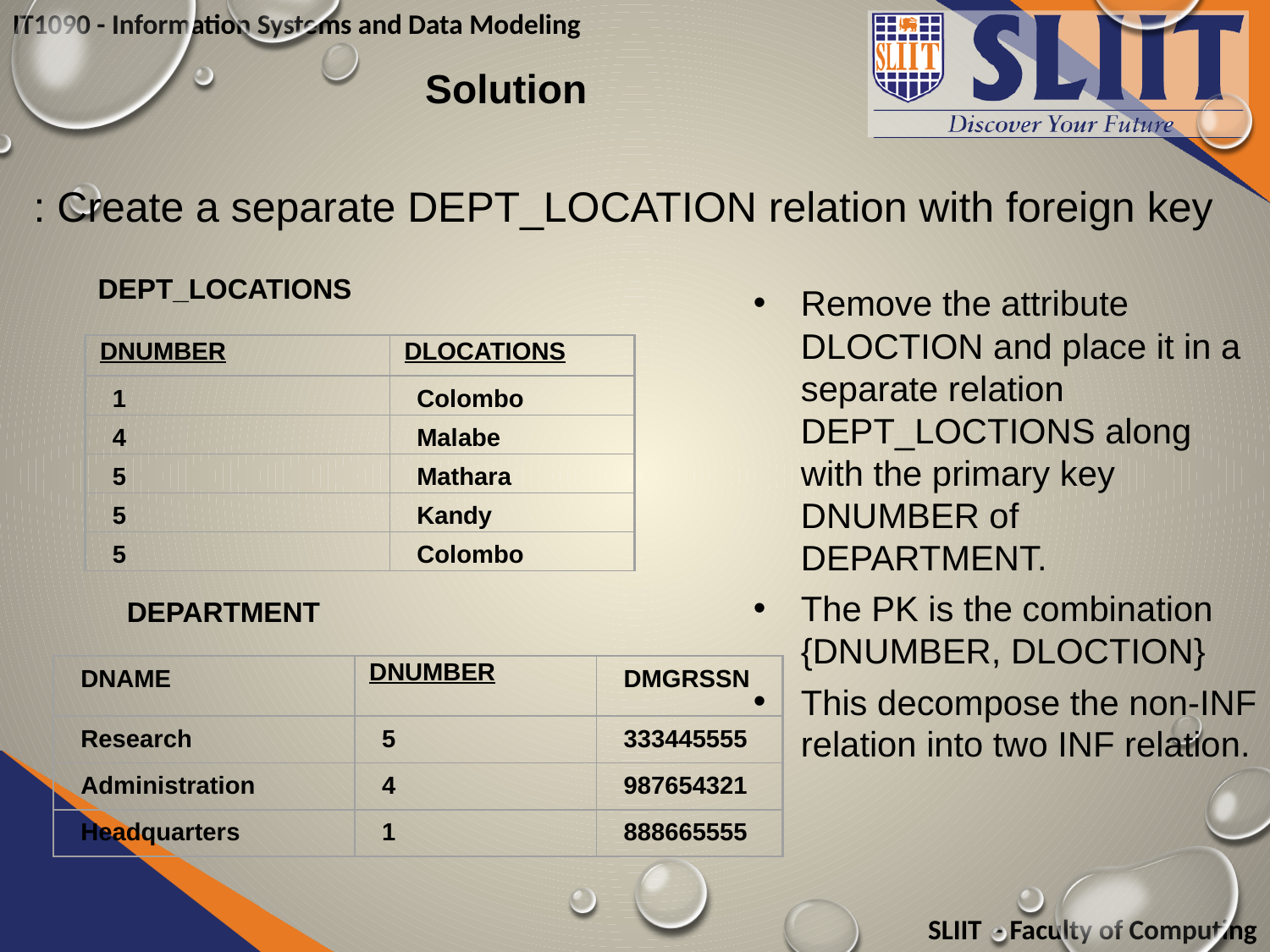

# Solution
: Create a separate DEPT_LOCATION relation with foreign key
DEPT_LOCATIONS

DNUMBER

DLOCATIONS

1

Colombo

4

Malabe

5

Mathara

5

Kandy

5

Colombo

Remove the attribute DLOCTION and place it in a separate relation DEPT_LOCTIONS along with the primary key DNUMBER of DEPARTMENT.
The PK is the combination {DNUMBER, DLOCTION}
This decompose the non-INF relation into two INF relation.

DEPARTMENT

DNAME

DNUMBER

DMGRSSN

Research

5

333445555

Administration

4

987654321

Headquarters

1

888665555